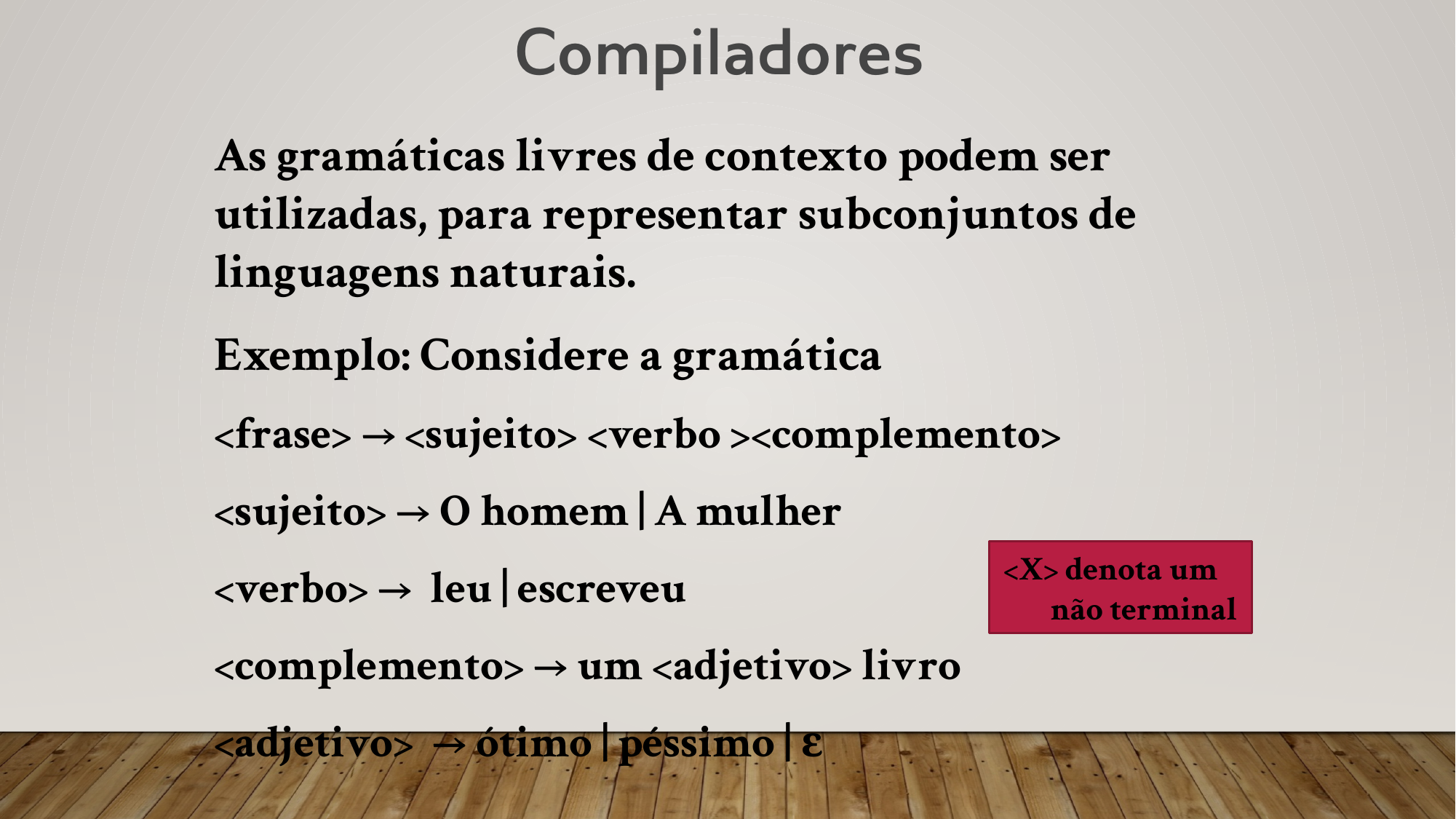

Compiladores
As gramáticas livres de contexto podem ser utilizadas, para representar subconjuntos de linguagens naturais.
Exemplo: Considere a gramática
<frase> → <sujeito> <verbo ><complemento>
<sujeito> → O homem | A mulher
<verbo> →  leu | escreveu
<complemento> → um <adjetivo> livro
<adjetivo>  → ótimo | péssimo | ɛ

<X> denota um
       não terminal